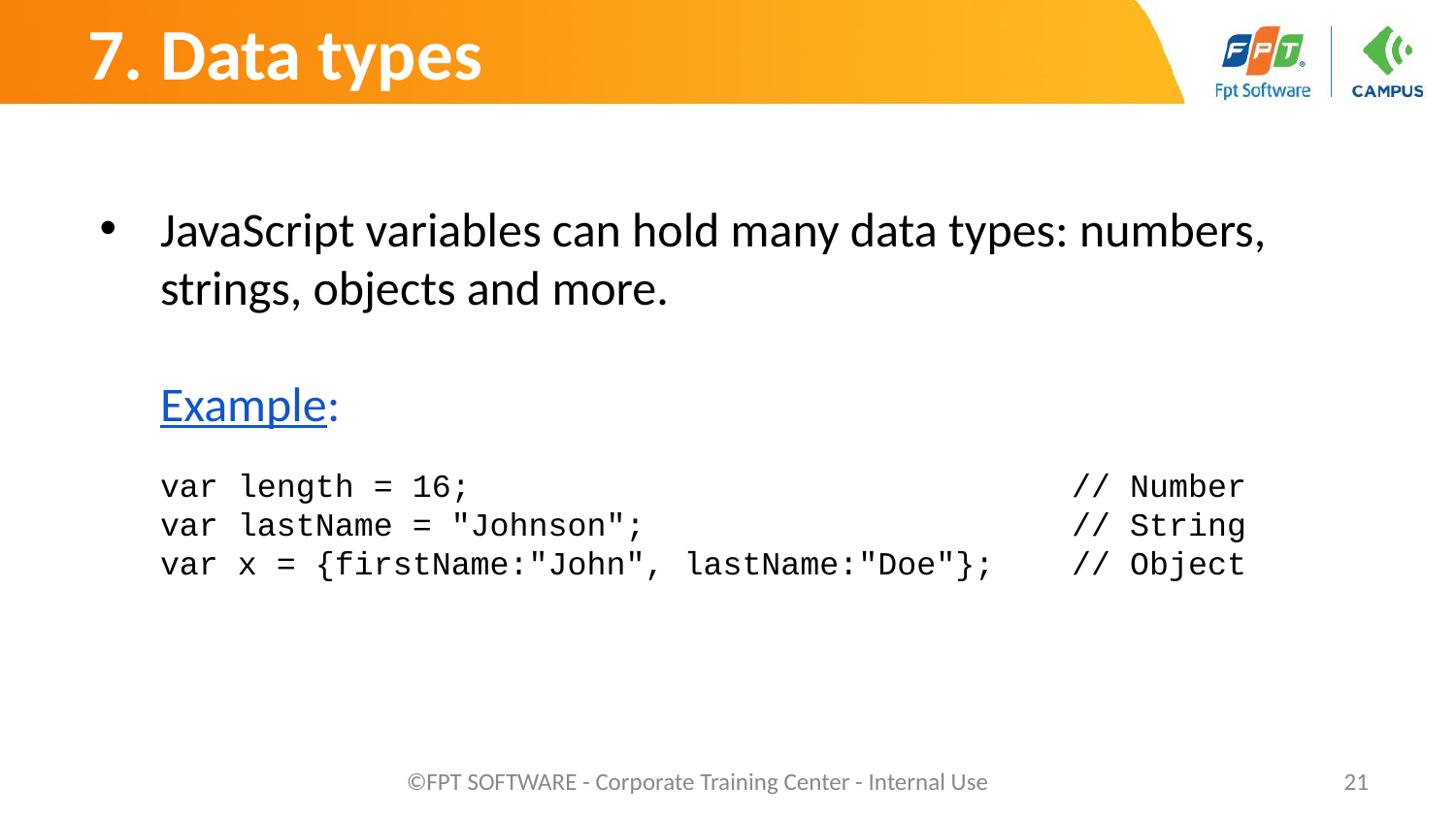

# 7. Data types
JavaScript variables can hold many data types: numbers, strings, objects and more.

Example:

var length = 16;                               // Number
var lastName = "Johnson";                      // String
var x = {firstName:"John", lastName:"Doe"};    // Object
©FPT SOFTWARE - Corporate Training Center - Internal Use
21